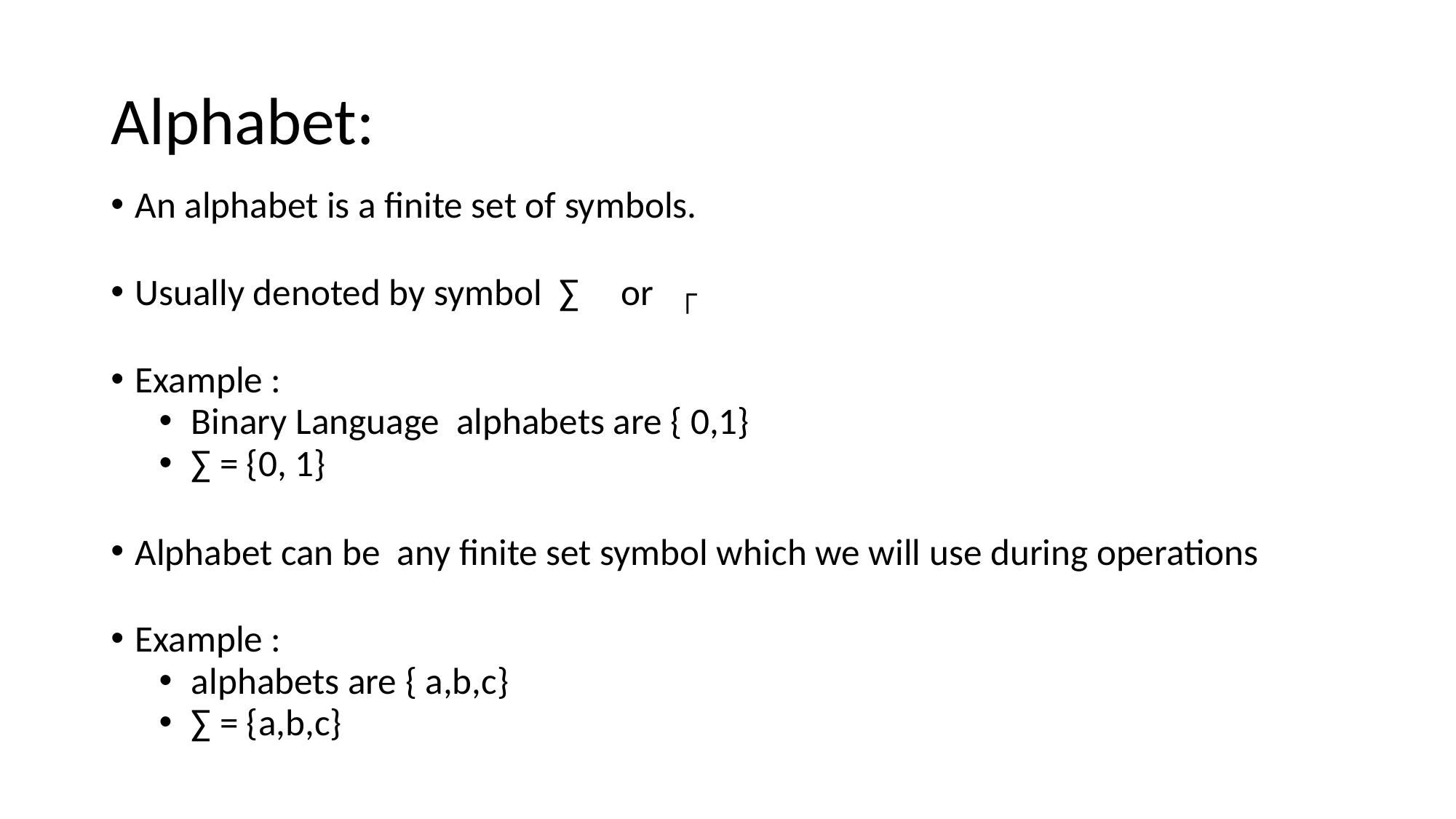

# Alphabet:
An alphabet is a finite set of symbols.

Usually denoted by symbol  ∑     or   ┌

Example :
 Binary Language  alphabets are { 0,1}
 ∑ = {0, 1}

Alphabet can be  any finite set symbol which we will use during operations

Example :
 alphabets are { a,b,c}
 ∑ = {a,b,c}